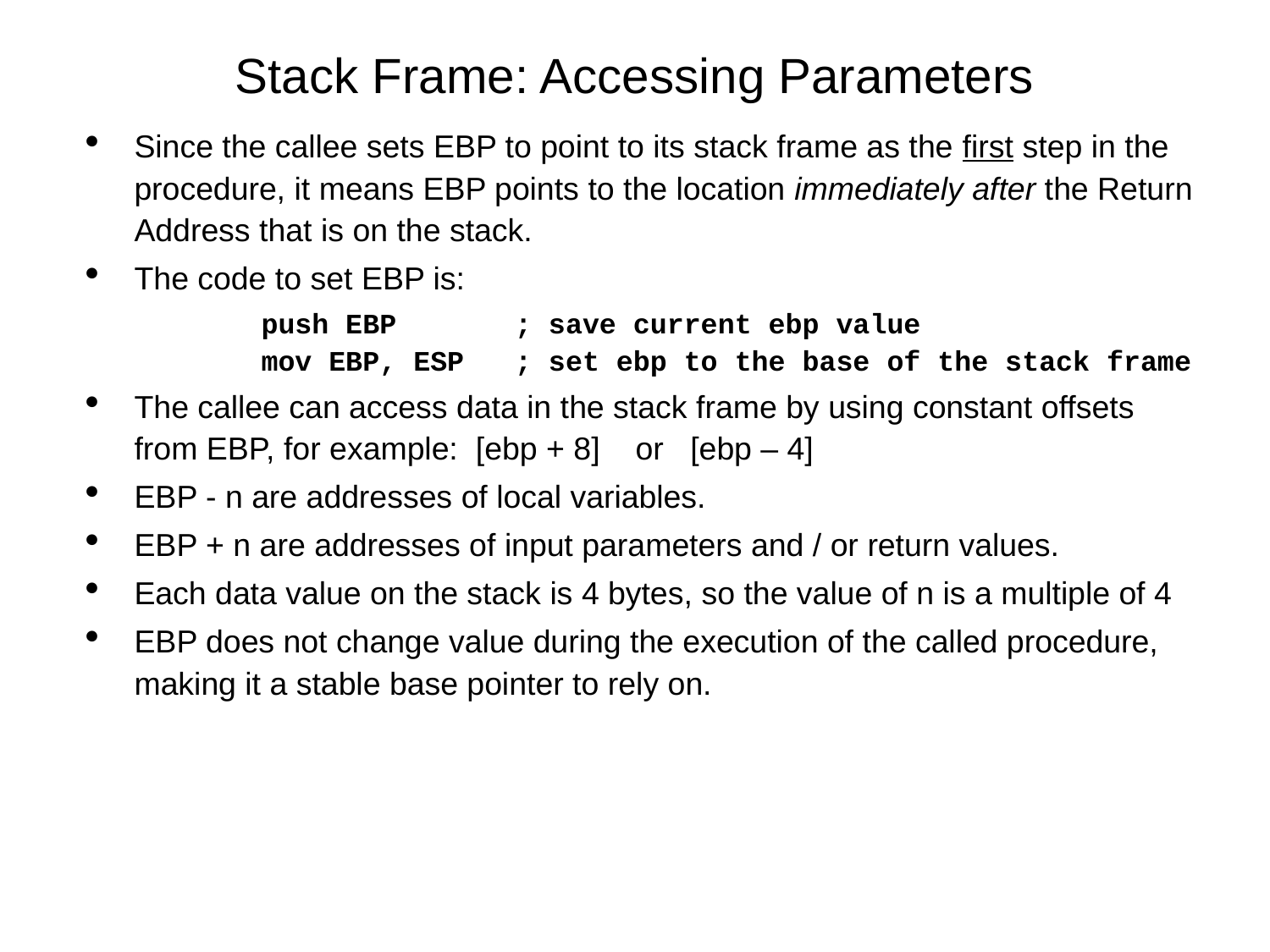

Stack Frame: Accessing Parameters
Since the callee sets EBP to point to its stack frame as the first step in the procedure, it means EBP points to the location immediately after the Return Address that is on the stack.
The code to set EBP is:
		push EBP       ; save current ebp value
		mov EBP, ESP   ; set ebp to the base of the stack frame
The callee can access data in the stack frame by using constant offsets from EBP, for example:  [ebp + 8]    or   [ebp – 4]
EBP - n are addresses of local variables.
EBP + n are addresses of input parameters and / or return values.
Each data value on the stack is 4 bytes, so the value of n is a multiple of 4
EBP does not change value during the execution of the called procedure, making it a stable base pointer to rely on.